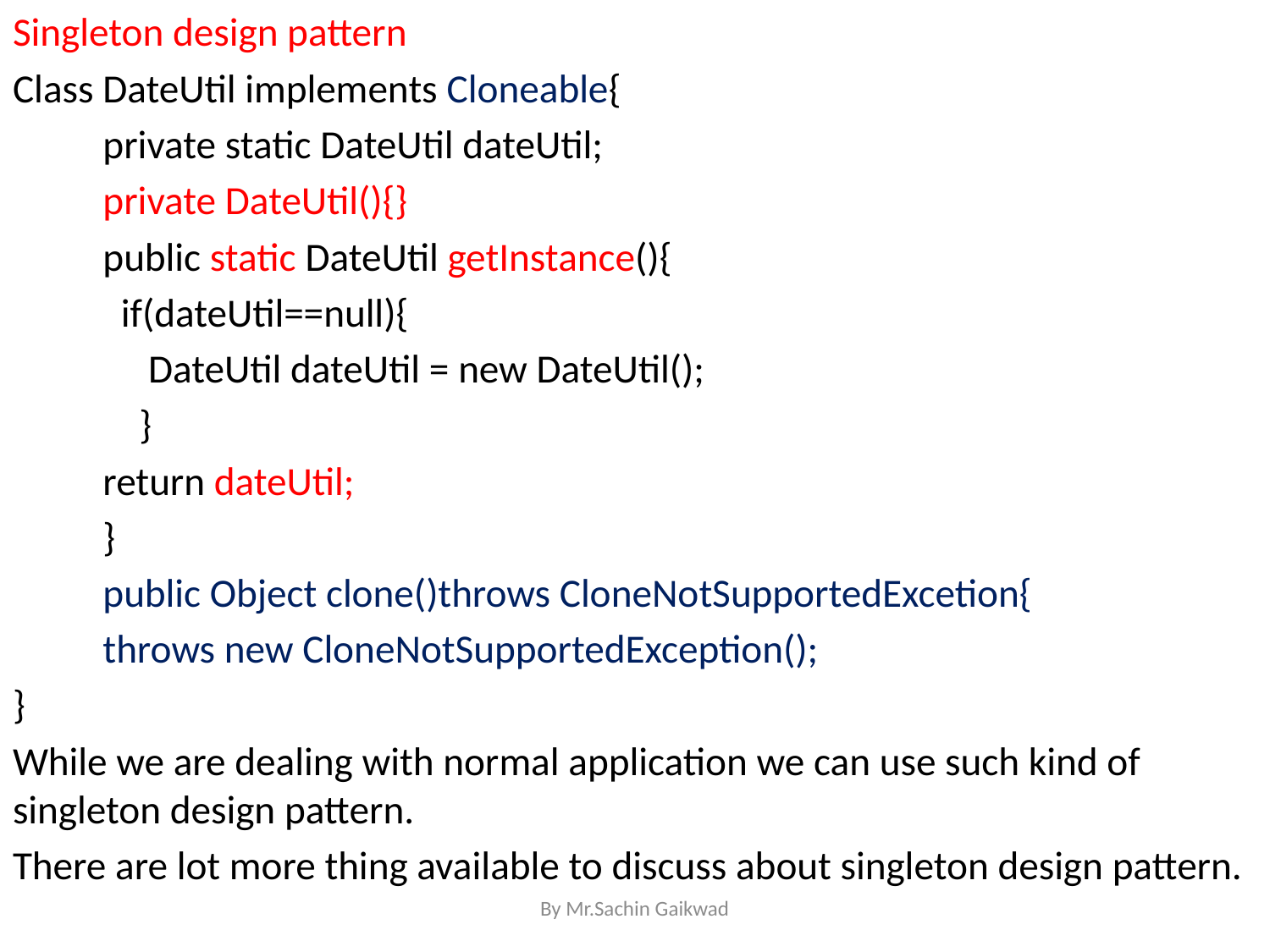

Singleton design pattern
Class DateUtil implements Cloneable{
	private static DateUtil dateUtil;
	private DateUtil(){}
	public static DateUtil getInstance(){
	  if(dateUtil==null){
	     DateUtil dateUtil = new DateUtil();
	    }
		return dateUtil;
	}
	public Object clone()throws CloneNotSupportedExcetion{
	throws new CloneNotSupportedException();
}
While we are dealing with normal application we can use such kind of singleton design pattern.
There are lot more thing available to discuss about singleton design pattern.

By Mr.Sachin Gaikwad